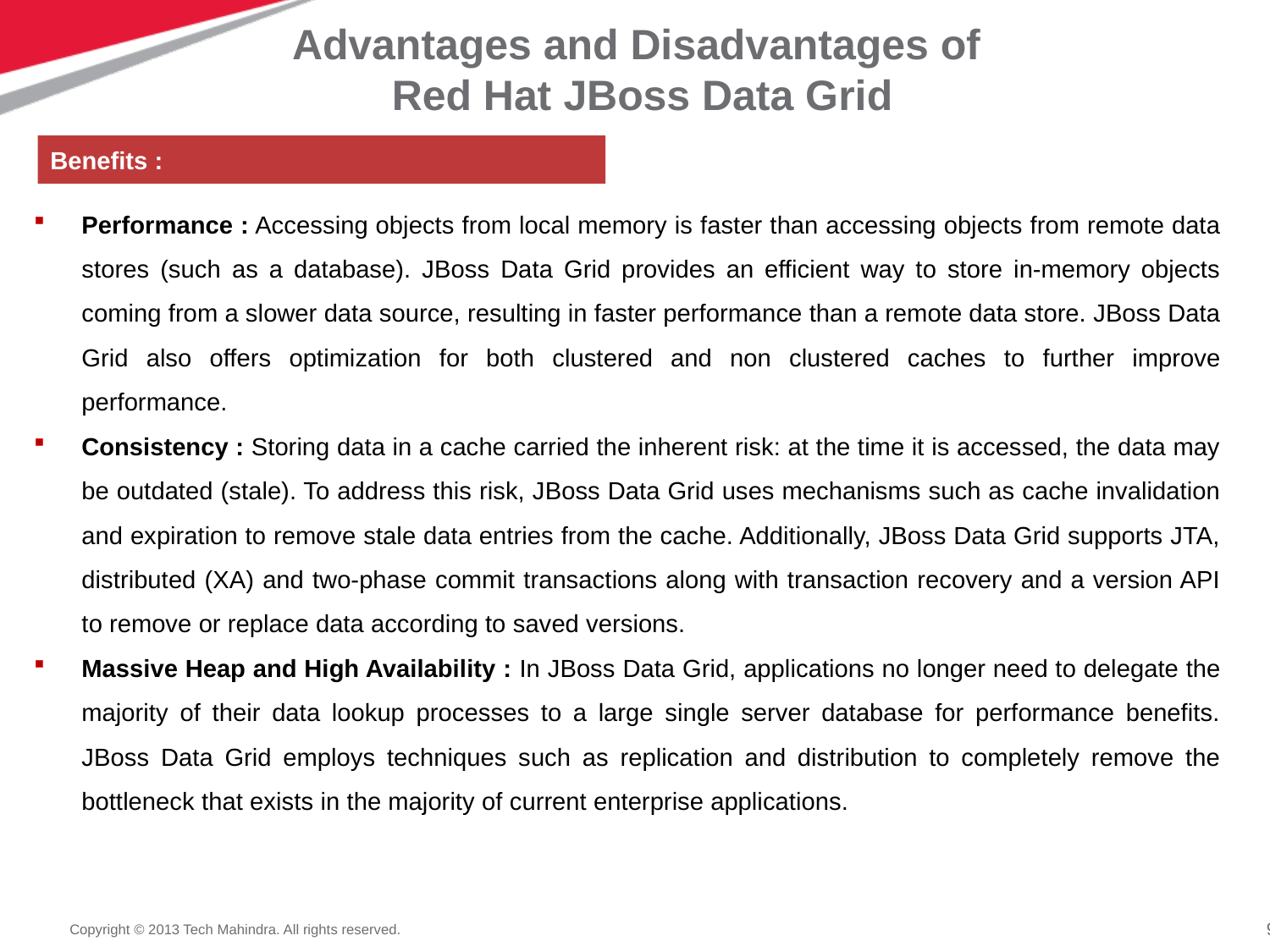

Advantages and Disadvantages of
Red Hat JBoss Data Grid
Benefits :
Performance : Accessing objects from local memory is faster than accessing objects from remote data stores (such as a database). JBoss Data Grid provides an efficient way to store in-memory objects coming from a slower data source, resulting in faster performance than a remote data store. JBoss Data Grid also offers optimization for both clustered and non clustered caches to further improve performance.
Consistency : Storing data in a cache carried the inherent risk: at the time it is accessed, the data may be outdated (stale). To address this risk, JBoss Data Grid uses mechanisms such as cache invalidation and expiration to remove stale data entries from the cache. Additionally, JBoss Data Grid supports JTA, distributed (XA) and two-phase commit transactions along with transaction recovery and a version API to remove or replace data according to saved versions.
Massive Heap and High Availability : In JBoss Data Grid, applications no longer need to delegate the majority of their data lookup processes to a large single server database for performance benefits. JBoss Data Grid employs techniques such as replication and distribution to completely remove the bottleneck that exists in the majority of current enterprise applications.